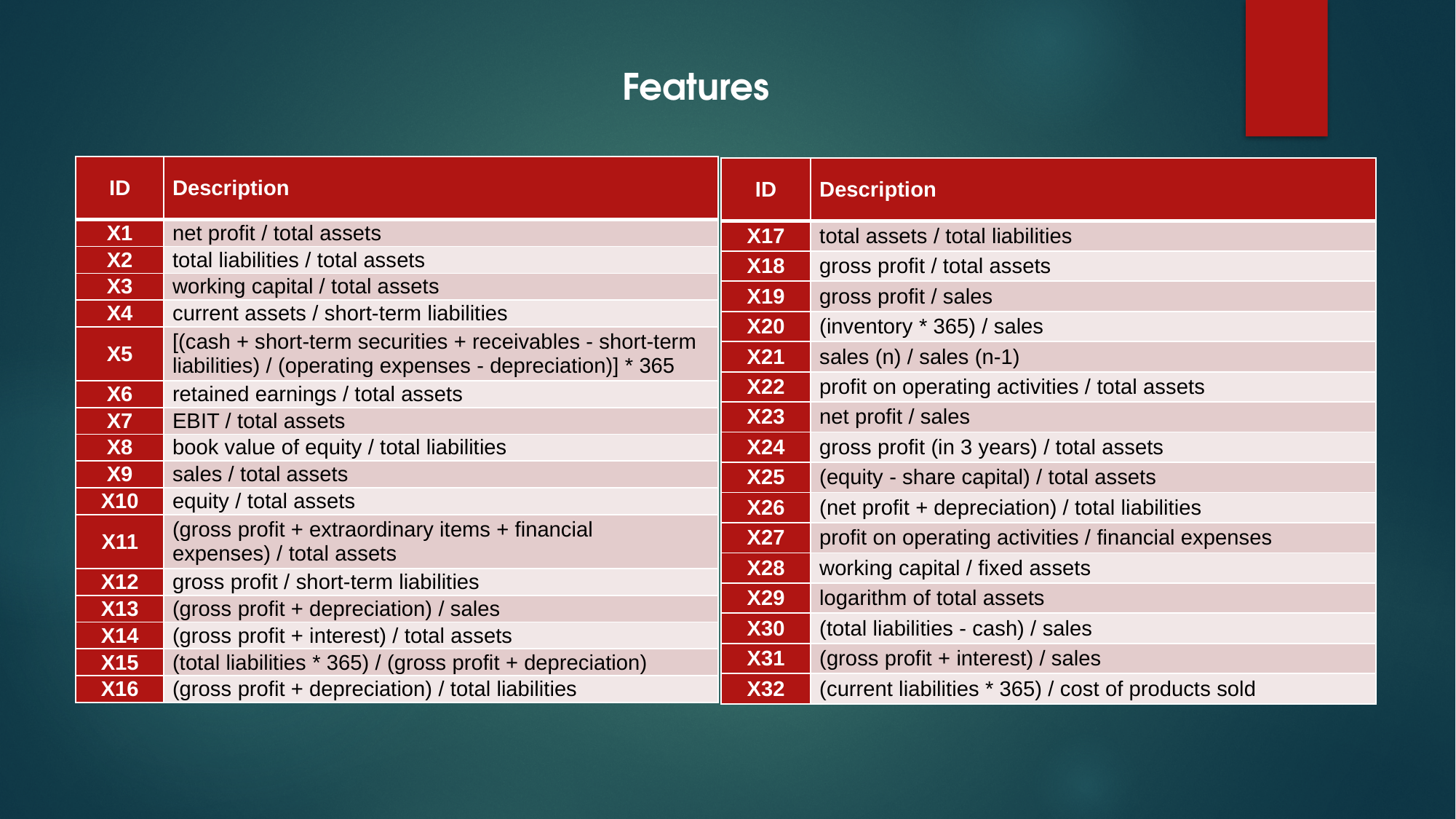

Features
| ID | Description |
| --- | --- |
| X1 | net profit / total assets |
| X2 | total liabilities / total assets |
| X3 | working capital / total assets |
| X4 | current assets / short-term liabilities |
| X5 | [(cash + short-term securities + receivables - short-term liabilities) / (operating expenses - depreciation)] \* 365 |
| X6 | retained earnings / total assets |
| X7 | EBIT / total assets |
| X8 | book value of equity / total liabilities |
| X9 | sales / total assets |
| X10 | equity / total assets |
| X11 | (gross profit + extraordinary items + financial expenses) / total assets |
| X12 | gross profit / short-term liabilities |
| X13 | (gross profit + depreciation) / sales |
| X14 | (gross profit + interest) / total assets |
| X15 | (total liabilities \* 365) / (gross profit + depreciation) |
| X16 | (gross profit + depreciation) / total liabilities |
| ID | Description |
| --- | --- |
| X17 | total assets / total liabilities |
| X18 | gross profit / total assets |
| X19 | gross profit / sales |
| X20 | (inventory \* 365) / sales |
| X21 | sales (n) / sales (n-1) |
| X22 | profit on operating activities / total assets |
| X23 | net profit / sales |
| X24 | gross profit (in 3 years) / total assets |
| X25 | (equity - share capital) / total assets |
| X26 | (net profit + depreciation) / total liabilities |
| X27 | profit on operating activities / financial expenses |
| X28 | working capital / fixed assets |
| X29 | logarithm of total assets |
| X30 | (total liabilities - cash) / sales |
| X31 | (gross profit + interest) / sales |
| X32 | (current liabilities \* 365) / cost of products sold |